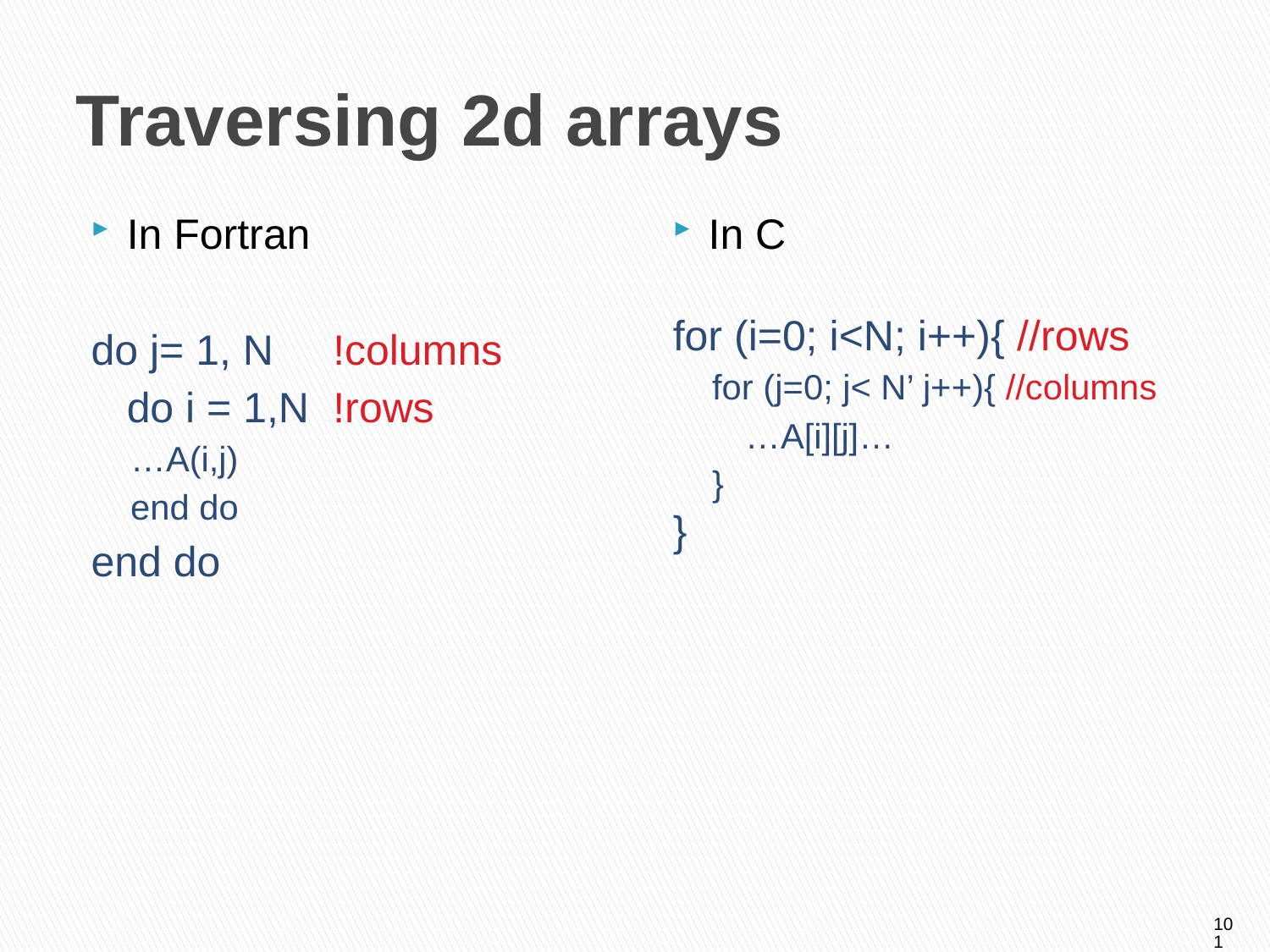

# Traversing 2d arrays
In Fortran

do j= 1, N     !columns
   do i = 1,N  !rows
…A(i,j)
end do
end do
In C

for (i=0; i<N; i++){ //rows
for (j=0; j< N’ j++){ //columns
…A[i][j]…
}
}

101